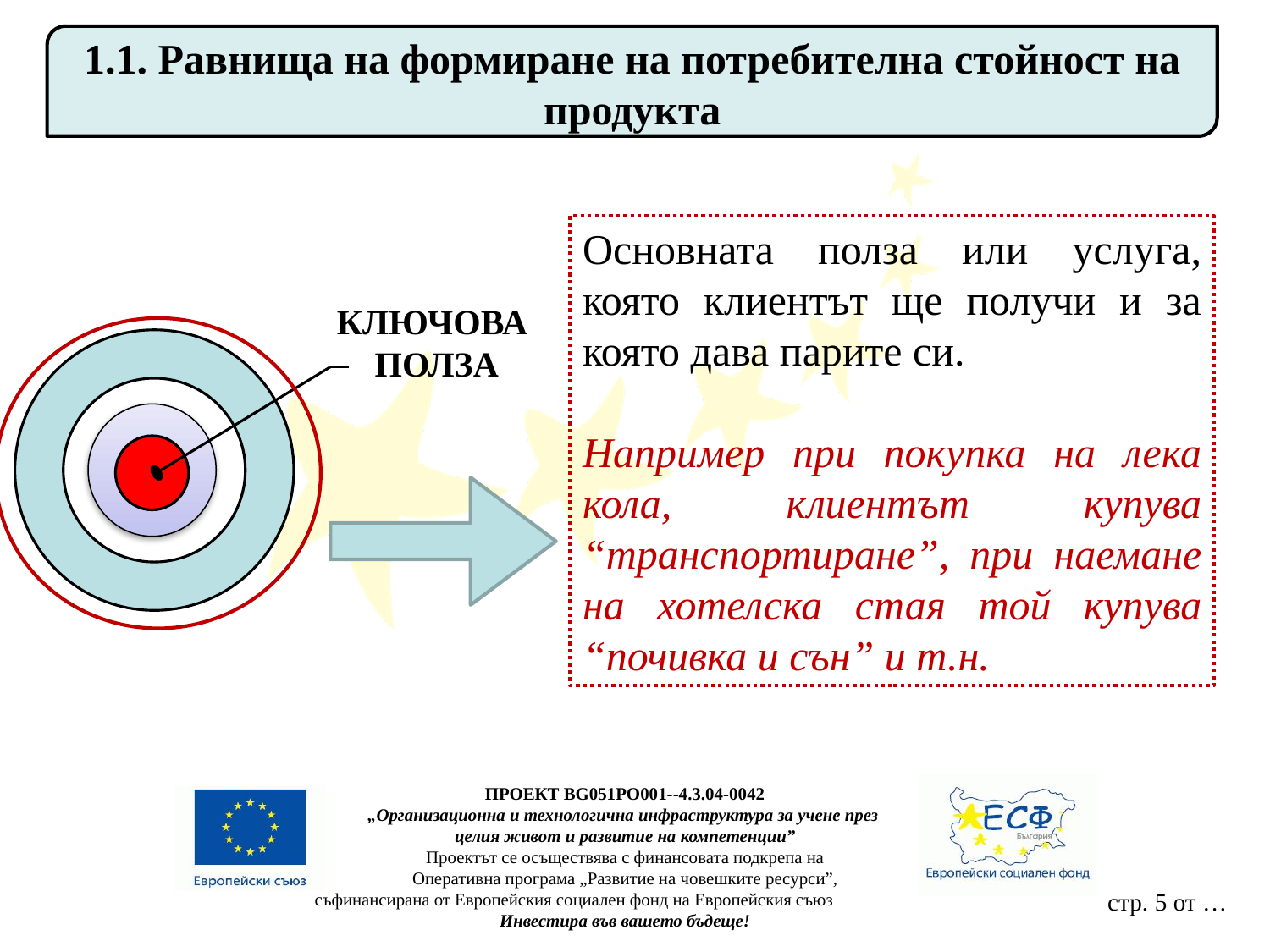

1.1. Равнища на формиране на потребителна стойност на продукта

Основната полза или услуга, която клиентът ще получи и за която дава парите си.

Например при покупка на лека кола, клиентът купува “транспортиране”, при наемане на хотелска стая той купува “почивка и сън” и т.н.
КЛЮЧОВА
ПОЛЗА

ПРОЕКТ BG051PO001--4.3.04-0042
„Организационна и технологична инфраструктура за учене през
целия живот и развитие на компетенции”
Проектът се осъществява с финансовата подкрепа на
Оперативна програма „Развитие на човешките ресурси”,
съфинансирана от Европейския социален фонд на Европейския съюз
Инвестира във вашето бъдеще!